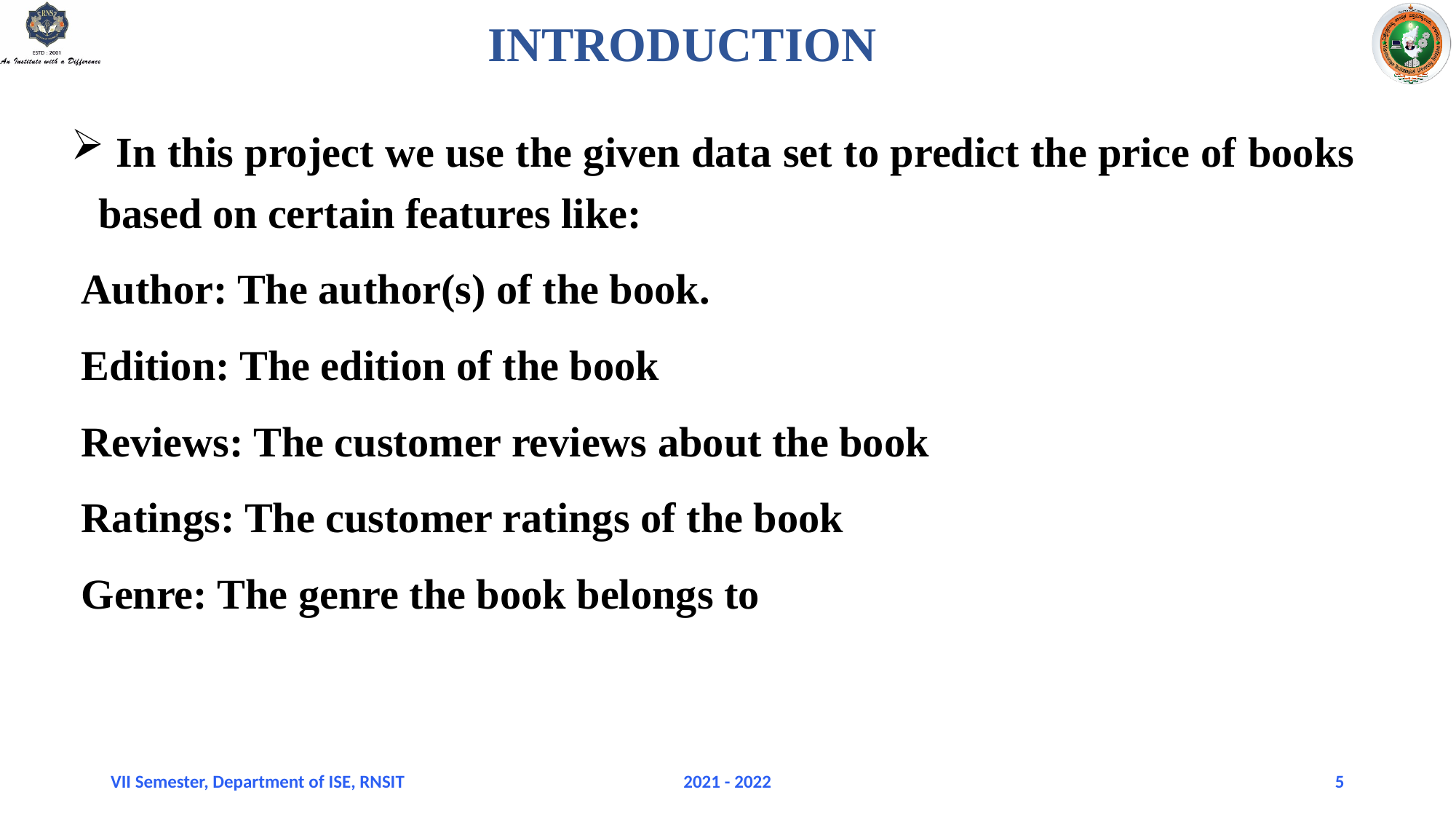

INTRODUCTION
 In this project we use the given data set to predict the price of books based on certain features like:
 Author: The author(s) of the book.
 Edition: The edition of the book
 Reviews: The customer reviews about the book
 Ratings: The customer ratings of the book
 Genre: The genre the book belongs to

VII Semester, Department of ISE, RNSIT
2021 - 2022
5